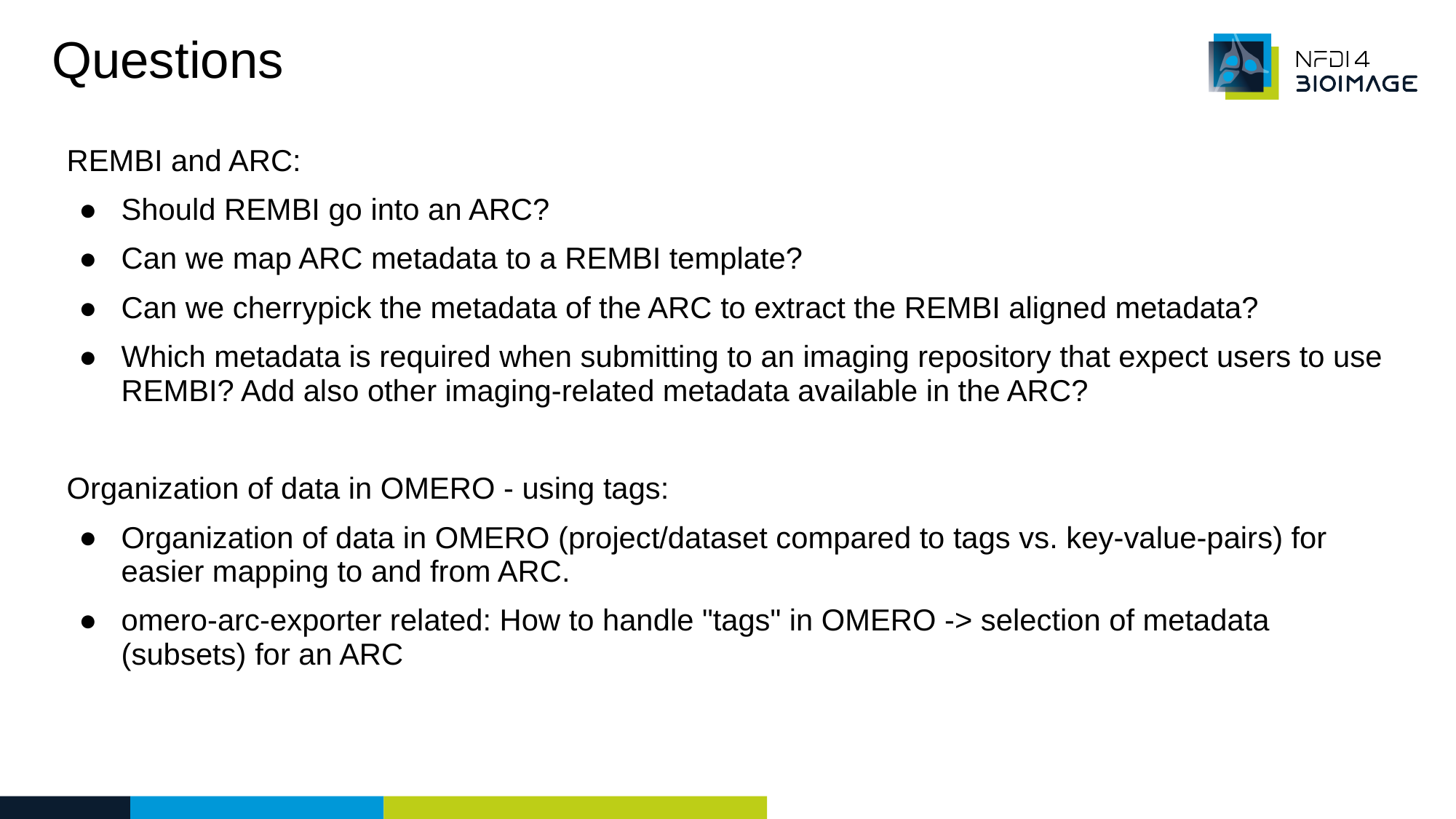

Questions
REMBI and ARC:
Should REMBI go into an ARC?
Can we map ARC metadata to a REMBI template?
Can we cherrypick the metadata of the ARC to extract the REMBI aligned metadata?
Which metadata is required when submitting to an imaging repository that expect users to use REMBI? Add also other imaging-related metadata available in the ARC?

Organization of data in OMERO - using tags:
Organization of data in OMERO (project/dataset compared to tags vs. key-value-pairs) for easier mapping to and from ARC.
omero-arc-exporter related: How to handle "tags" in OMERO -> selection of metadata (subsets) for an ARC